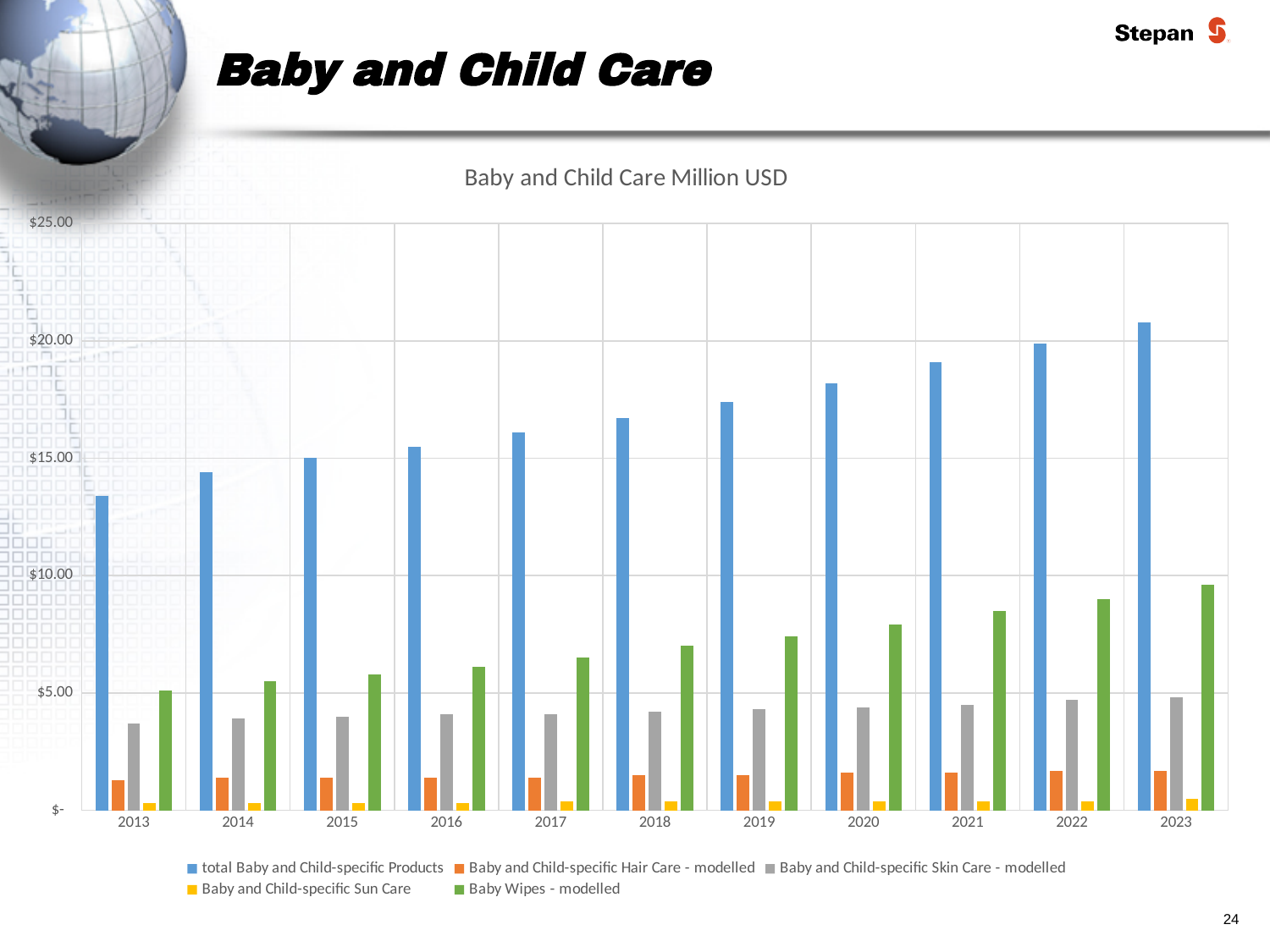

# Baby and Child Care

### Chart: Baby and Child Care Million USD

| Category | total Baby and Child-specific Products | Baby and Child-specific Hair Care - modelled | Baby and Child-specific Skin Care - modelled | Baby and Child-specific Sun Care | Baby Wipes - modelled |
|---|---|---|---|---|---|
| 2013 | 13.4 | 1.3 | 3.7 | 0.3 | 5.1 |
| 2014 | 14.4 | 1.4 | 3.9 | 0.3 | 5.5 |
| 2015 | 15.0 | 1.4 | 4.0 | 0.3 | 5.8 |
| 2016 | 15.5 | 1.4 | 4.1 | 0.3 | 6.1 |
| 2017 | 16.1 | 1.4 | 4.1 | 0.4 | 6.5 |
| 2018 | 16.7 | 1.5 | 4.2 | 0.4 | 7.0 |
| 2019 | 17.4 | 1.5 | 4.3 | 0.4 | 7.4 |
| 2020 | 18.2 | 1.6 | 4.4 | 0.4 | 7.9 |
| 2021 | 19.1 | 1.6 | 4.5 | 0.4 | 8.5 |
| 2022 | 19.9 | 1.7 | 4.7 | 0.4 | 9.0 |
| 2023 | 20.8 | 1.7 | 4.8 | 0.5 | 9.6 |
24